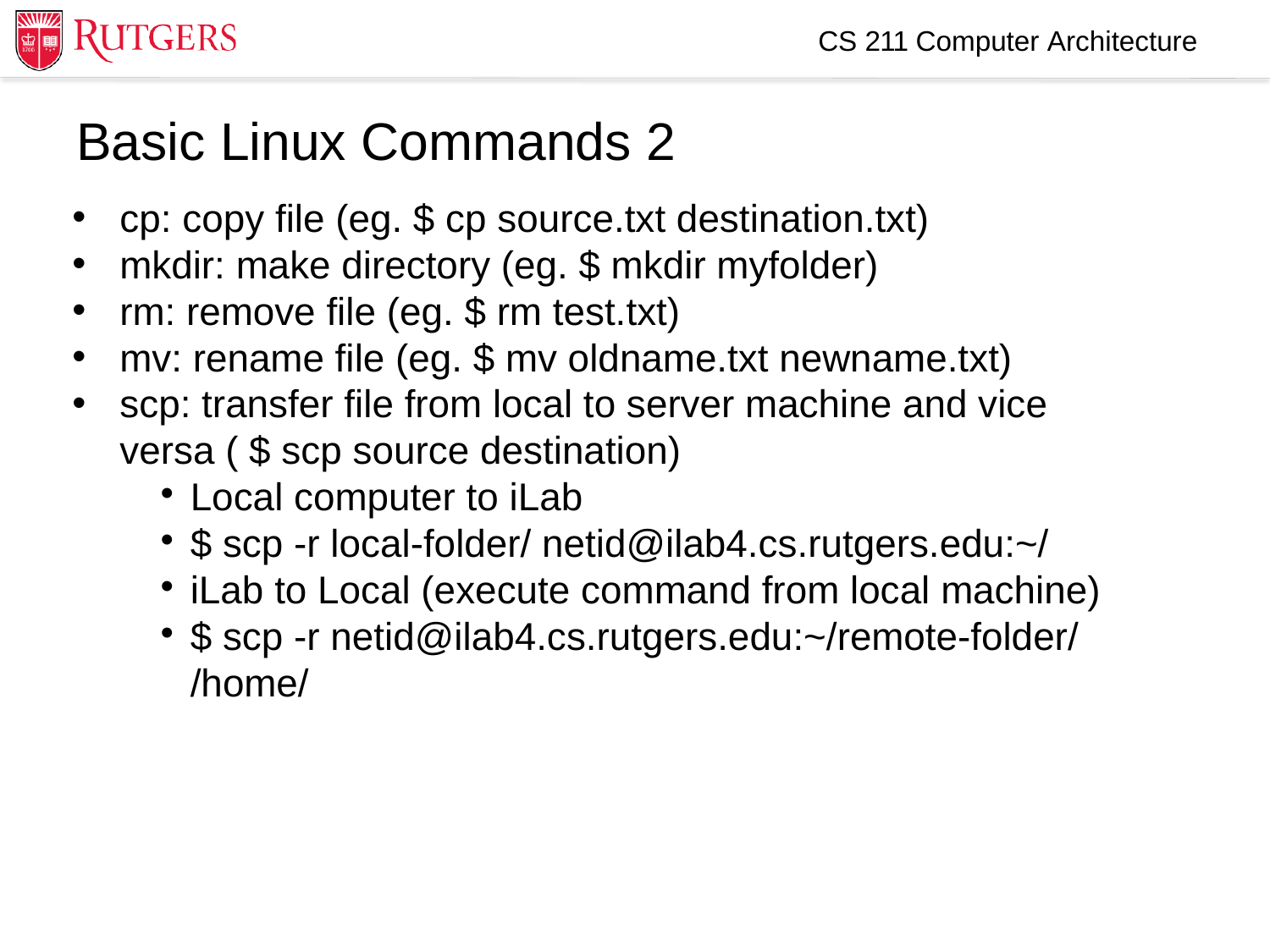

CS 211 Computer Architecture

Basic Linux Commands 2
cp: copy file (eg. $ cp source.txt destination.txt)
mkdir: make directory (eg. $ mkdir myfolder)
rm: remove file (eg. $ rm test.txt)
mv: rename file (eg. $ mv oldname.txt newname.txt)
scp: transfer file from local to server machine and vice versa ( $ scp source destination)
Local computer to iLab
$ scp -r local-folder/ netid@ilab4.cs.rutgers.edu:~/
iLab to Local (execute command from local machine)
$ scp -r netid@ilab4.cs.rutgers.edu:~/remote-folder/ /home/
12